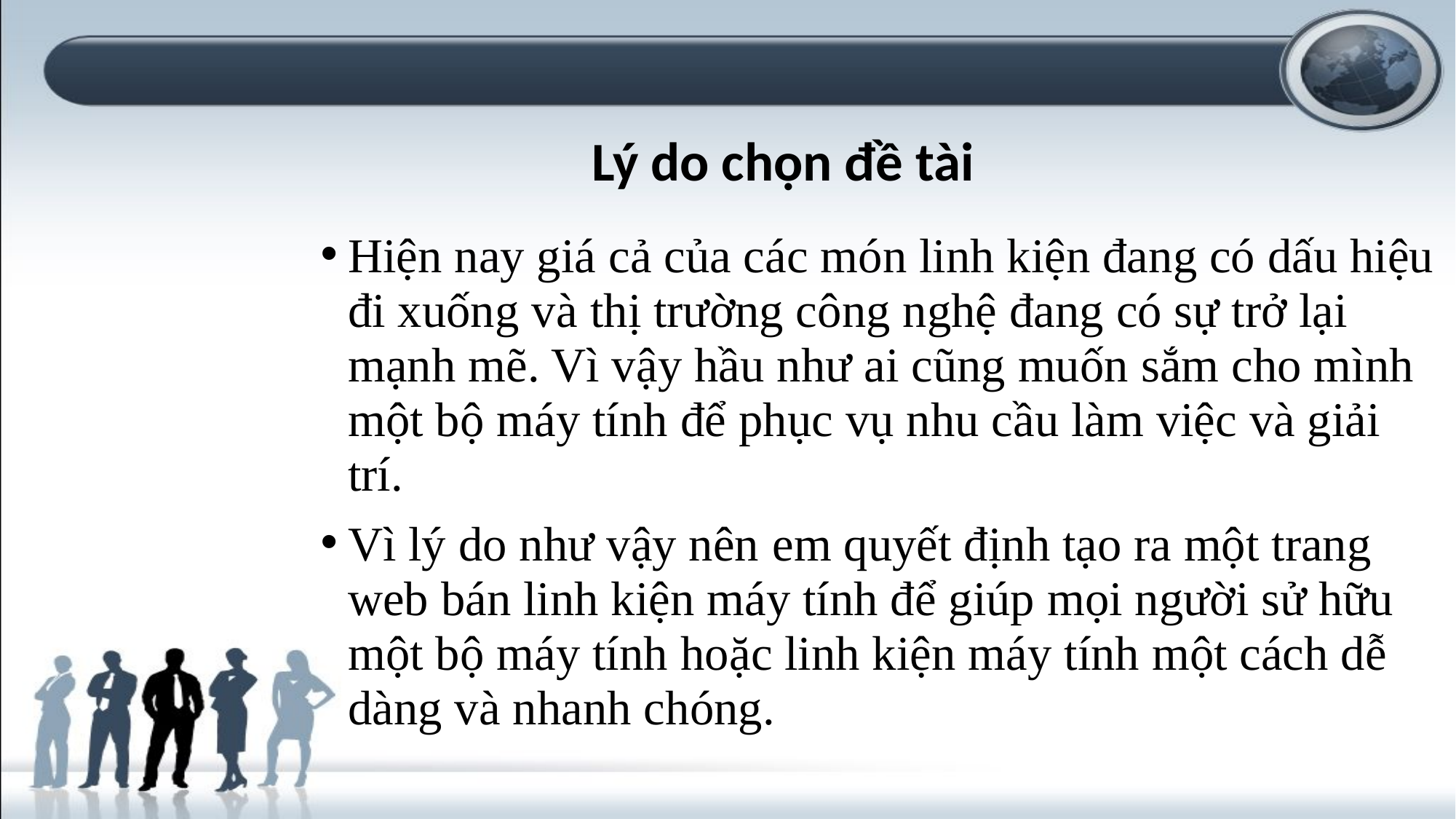

Lý do chọn đề tài
Hiện nay giá cả của các món linh kiện đang có dấu hiệu đi xuống và thị trường công nghệ đang có sự trở lại mạnh mẽ. Vì vậy hầu như ai cũng muốn sắm cho mình một bộ máy tính để phục vụ nhu cầu làm việc và giải trí.
Vì lý do như vậy nên em quyết định tạo ra một trang web bán linh kiện máy tính để giúp mọi người sử hữu một bộ máy tính hoặc linh kiện máy tính một cách dễ dàng và nhanh chóng.